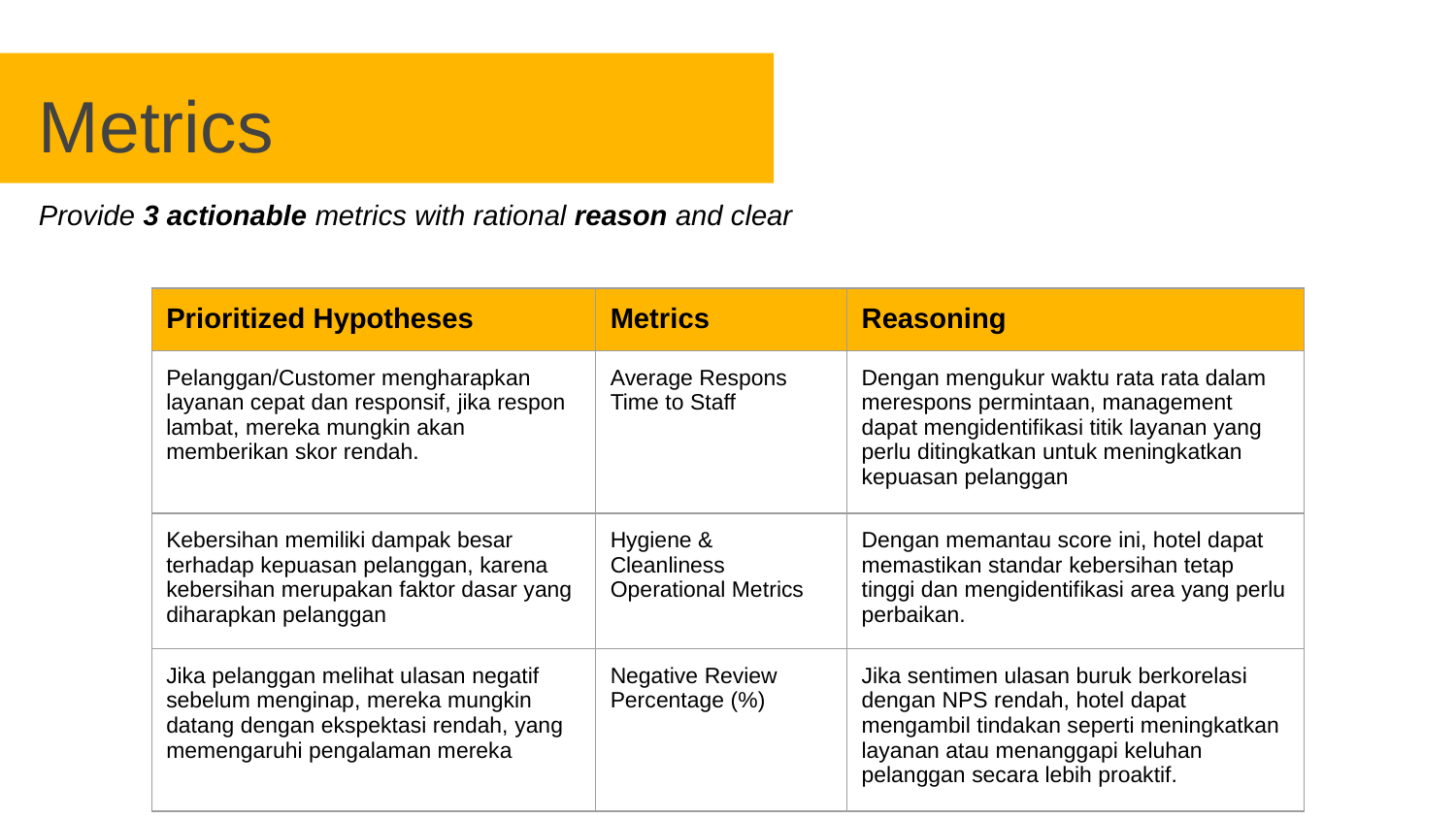

Metrics
Provide 3 actionable metrics with rational reason and clear
| Prioritized Hypotheses | Metrics | Reasoning |
| --- | --- | --- |
| Pelanggan/Customer mengharapkan layanan cepat dan responsif, jika respon lambat, mereka mungkin akan memberikan skor rendah. | Average Respons Time to Staff | Dengan mengukur waktu rata rata dalam merespons permintaan, management dapat mengidentifikasi titik layanan yang perlu ditingkatkan untuk meningkatkan kepuasan pelanggan |
| Kebersihan memiliki dampak besar terhadap kepuasan pelanggan, karena kebersihan merupakan faktor dasar yang diharapkan pelanggan | Hygiene & Cleanliness Operational Metrics | Dengan memantau score ini, hotel dapat memastikan standar kebersihan tetap tinggi dan mengidentifikasi area yang perlu perbaikan. |
| Jika pelanggan melihat ulasan negatif sebelum menginap, mereka mungkin datang dengan ekspektasi rendah, yang memengaruhi pengalaman mereka | Negative Review Percentage (%) | Jika sentimen ulasan buruk berkorelasi dengan NPS rendah, hotel dapat mengambil tindakan seperti meningkatkan layanan atau menanggapi keluhan pelanggan secara lebih proaktif. |